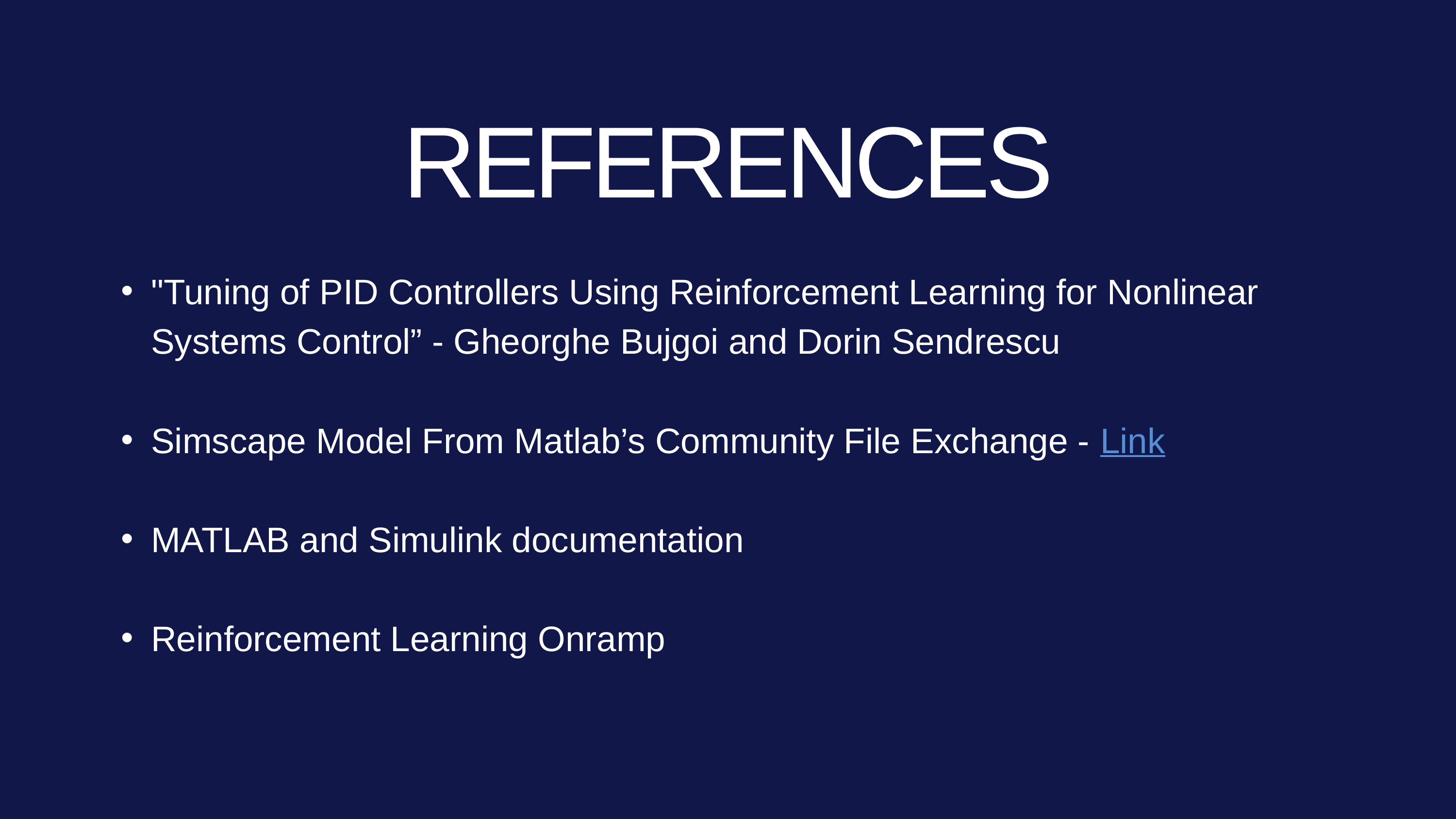

REFERENCES
"Tuning of PID Controllers Using Reinforcement Learning for Nonlinear Systems Control” - Gheorghe Bujgoi and Dorin Sendrescu

Simscape Model From Matlab’s Community File Exchange - Link

MATLAB and Simulink documentation

Reinforcement Learning Onramp